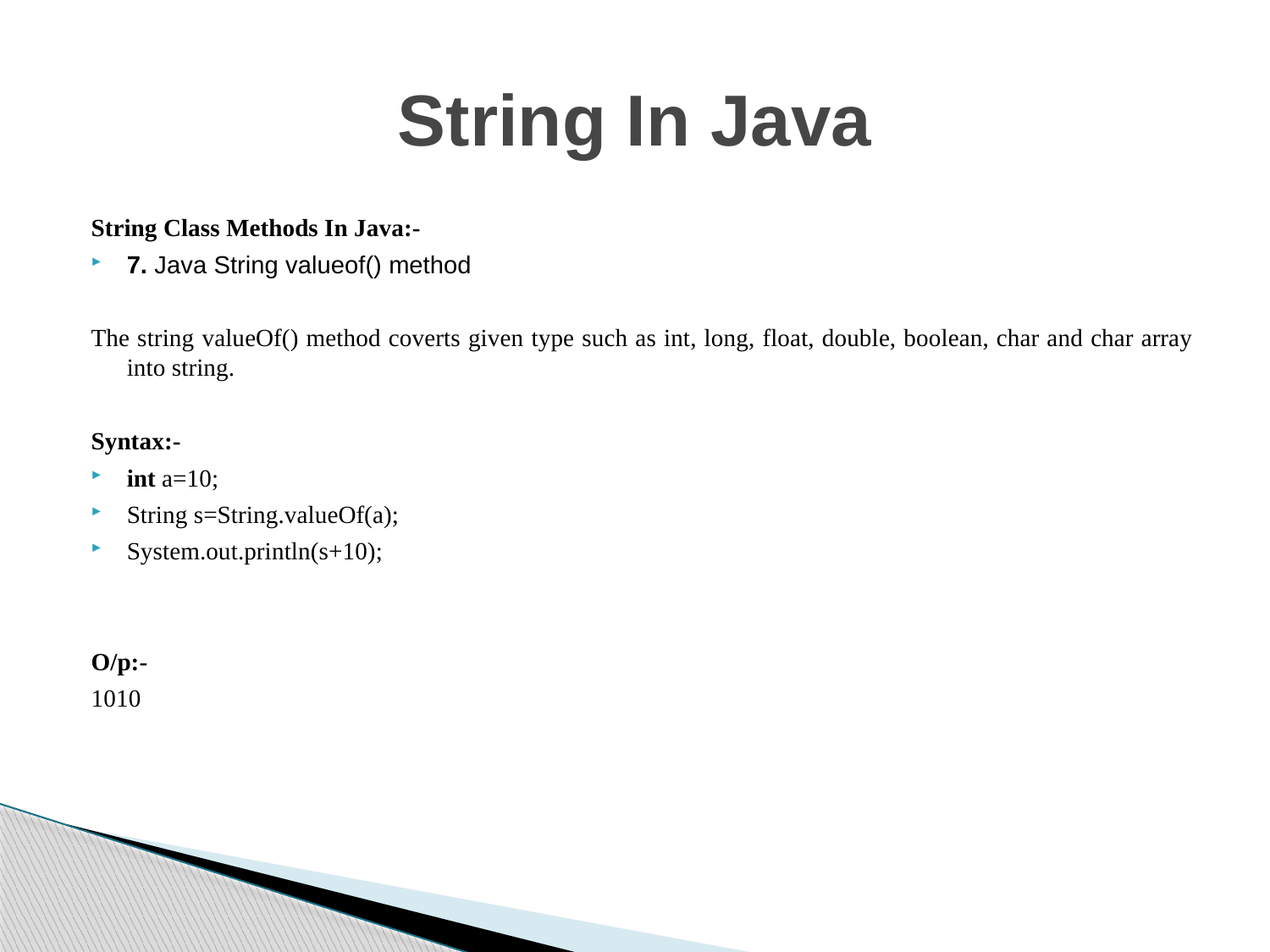

# String In Java
String Class Methods In Java:-
7. Java String valueof() method

The string valueOf() method coverts given type such as int, long, float, double, boolean, char and char array into string.

Syntax:-
int a=10;
String s=String.valueOf(a);
System.out.println(s+10);

O/p:-
1010